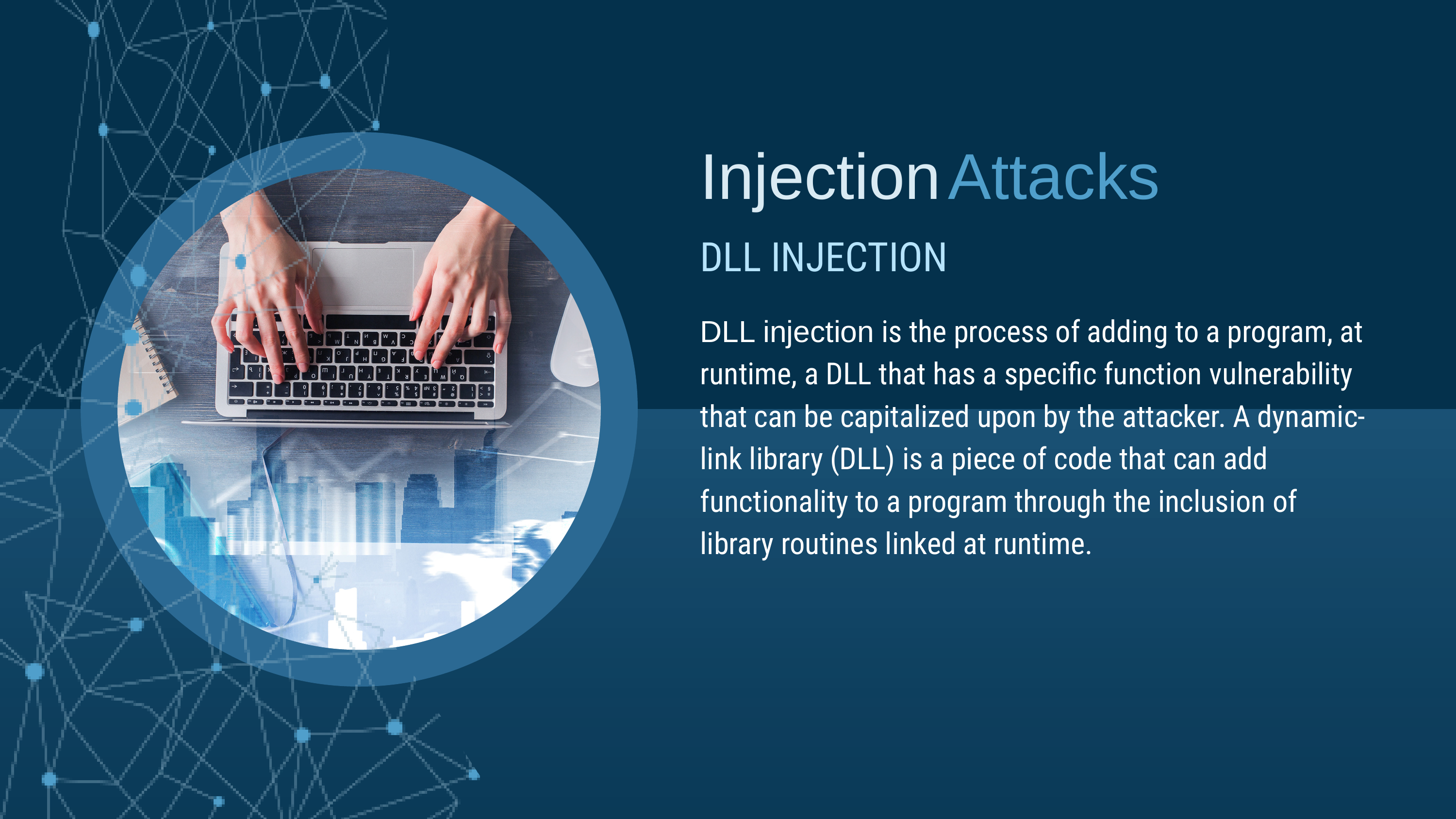

Injection
Attacks

DLL INJECTION
DLL injection is the process of adding to a program, at runtime, a DLL that has a specific function vulnerability that can be capitalized upon by the attacker. A dynamic-link library (DLL) is a piece of code that can add functionality to a program through the inclusion of library routines linked at runtime.